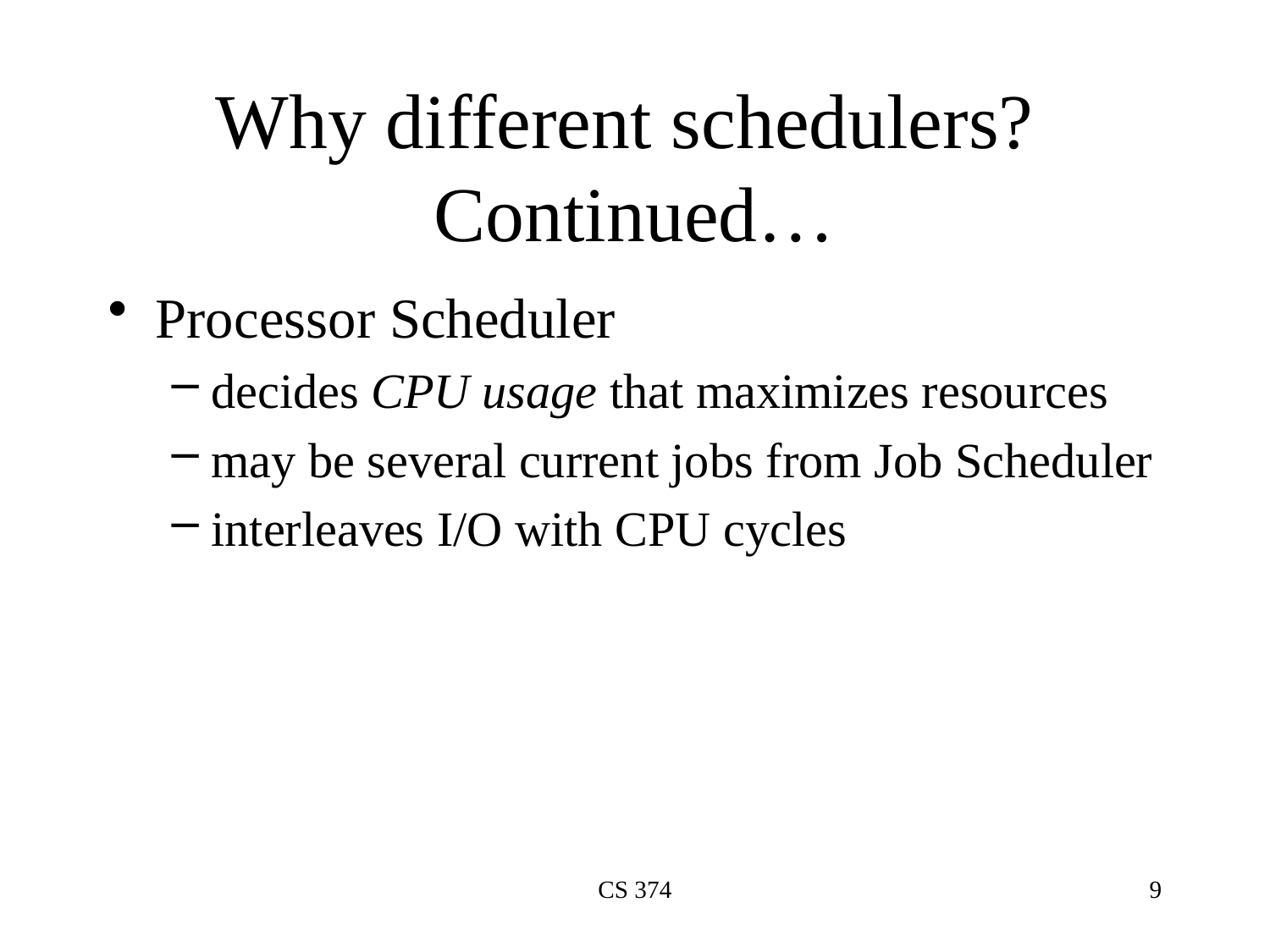

# Why different schedulers?  Continued…
Processor Scheduler
decides CPU usage that maximizes resources
may be several current jobs from Job Scheduler
interleaves I/O with CPU cycles
CS 374
9